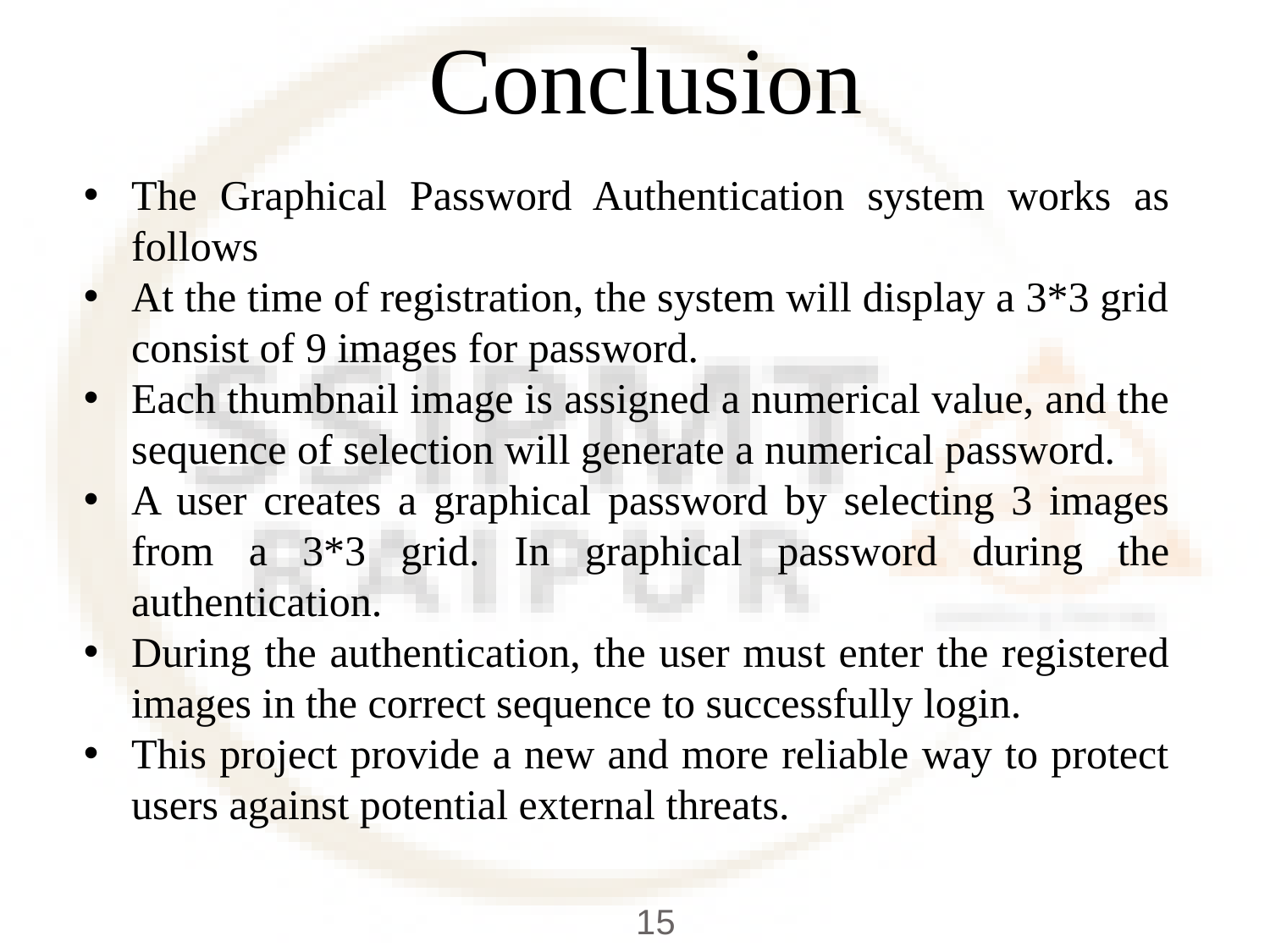

# Conclusion
The Graphical Password Authentication system works as follows
At the time of registration, the system will display a 3*3 grid consist of 9 images for password.
Each thumbnail image is assigned a numerical value, and the sequence of selection will generate a numerical password.
A user creates a graphical password by selecting 3 images from a 3*3 grid. In graphical password during the authentication.
During the authentication, the user must enter the registered images in the correct sequence to successfully login.
This project provide a new and more reliable way to protect users against potential external threats.
15